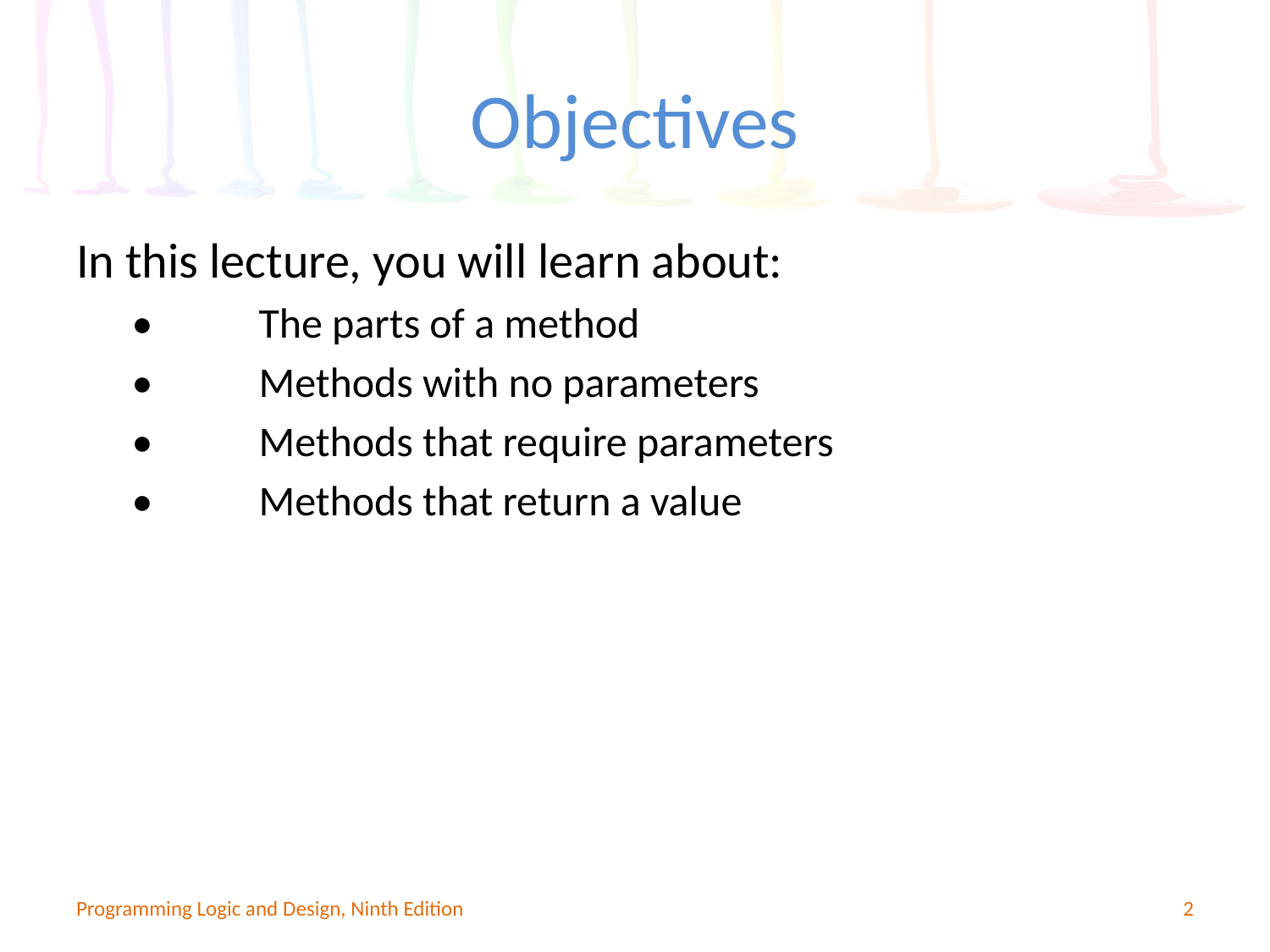

# Objectives
In this lecture, you will learn about:
•	The parts of a method
•	Methods with no parameters
•	Methods that require parameters
•	Methods that return a value
Programming Logic and Design, Ninth Edition
2